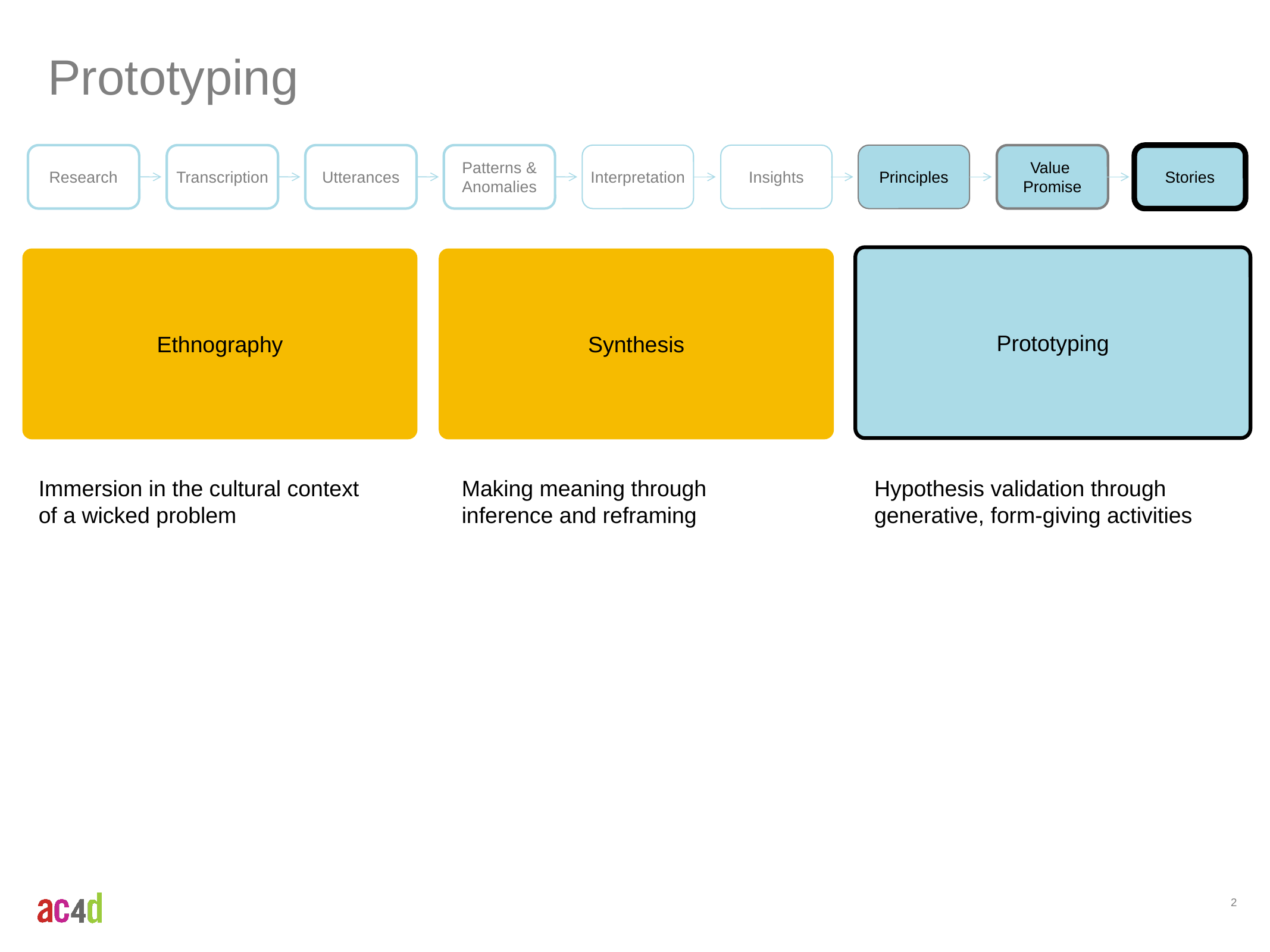

Prototyping
Research
Transcription
Utterances
Patterns & Anomalies
Interpretation
Insights
Principles
Value
Promise
Stories
Prototyping
Ethnography
Synthesis
Immersion in the cultural context of a wicked problem
Making meaning through inference and reframing
Hypothesis validation through generative, form-giving activities
2